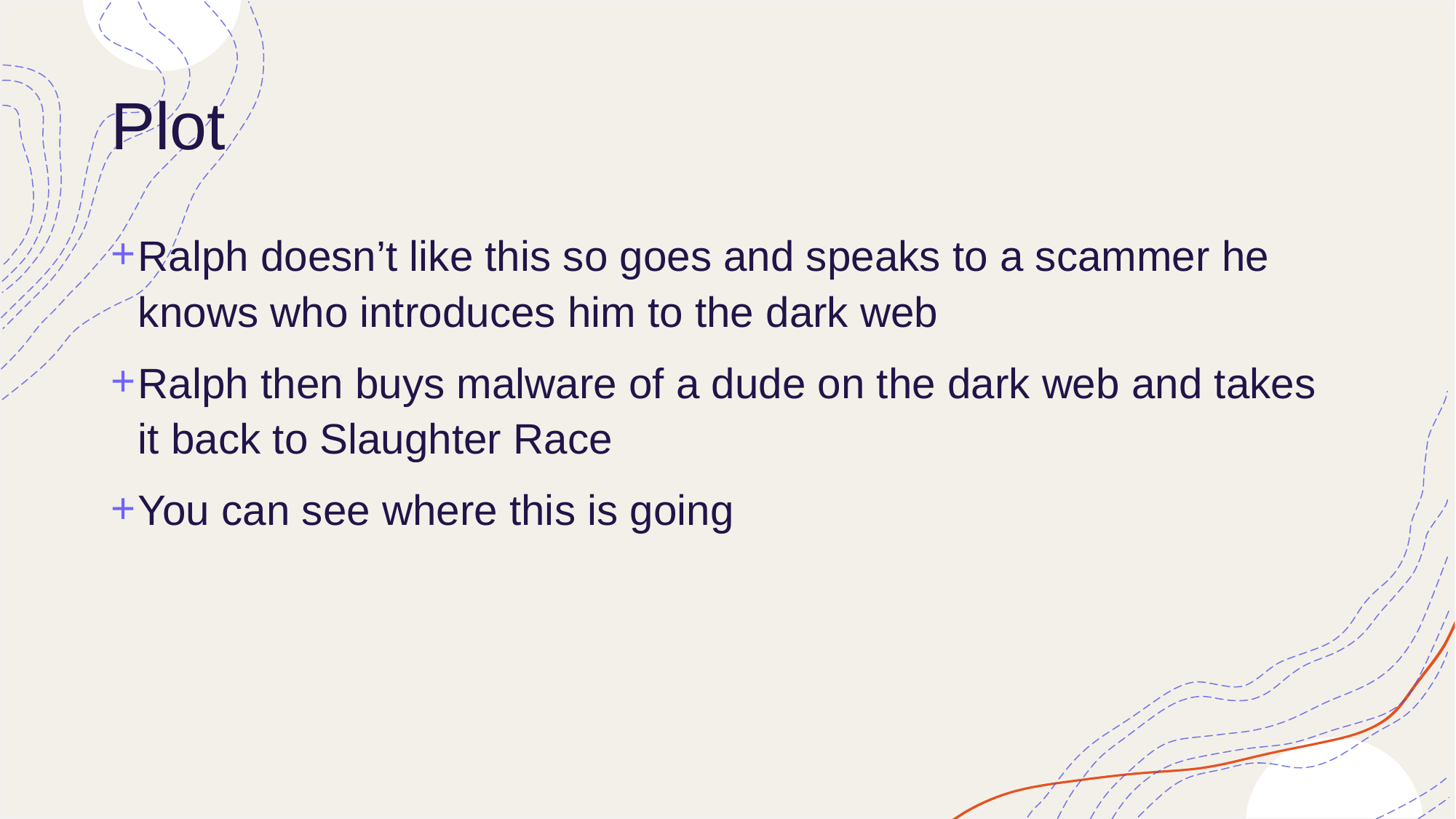

# Plot
Ralph doesn’t like this so goes and speaks to a scammer he knows who introduces him to the dark web
Ralph then buys malware of a dude on the dark web and takes it back to Slaughter Race
You can see where this is going